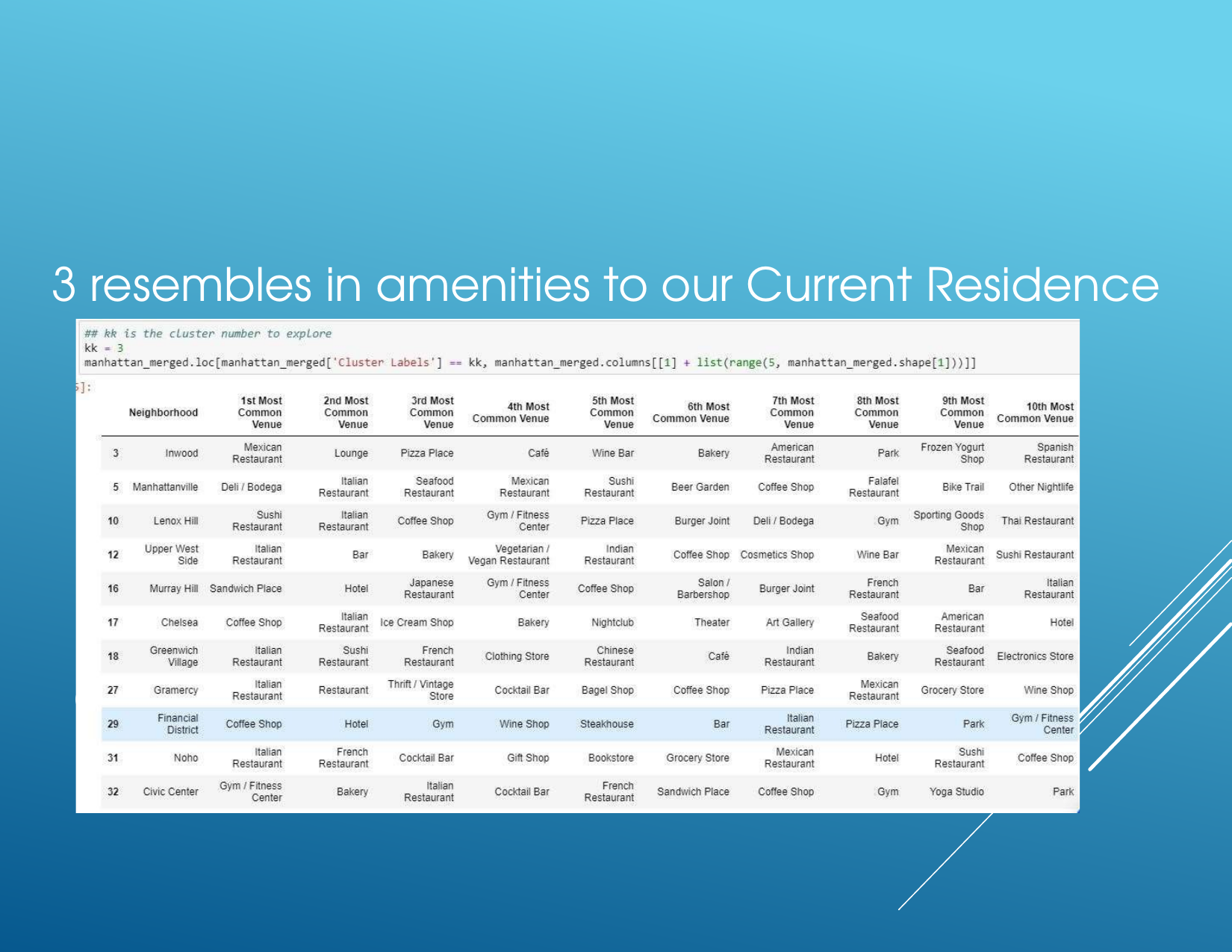

3 resembles in amenities to our Current Residence

# On Careful Examination, Financial District in Cluster